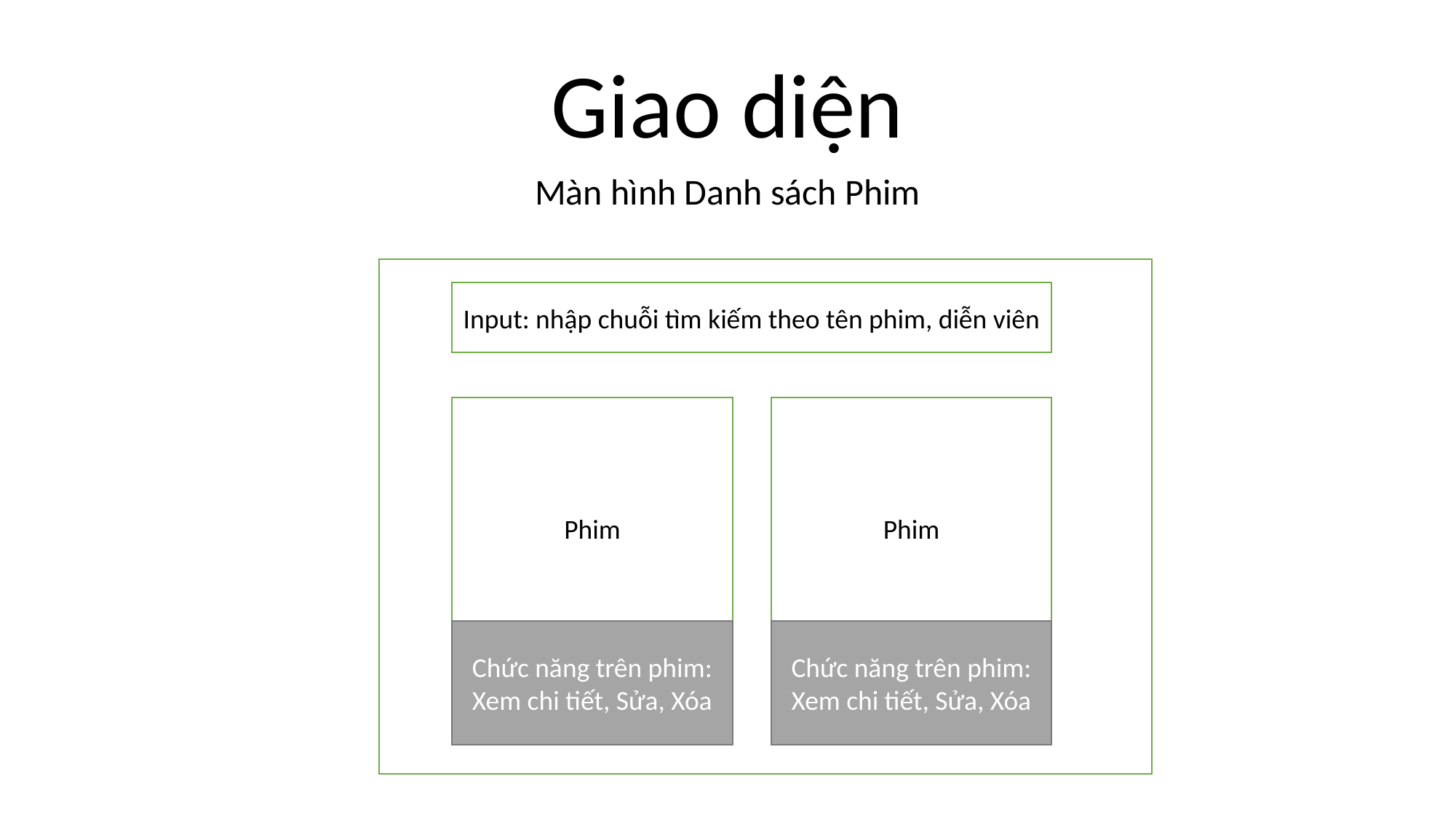

# Giao diện
Màn hình Danh sách Phim

Input: nhập chuỗi tìm kiếm theo tên phim, diễn viên
Phim
Phim
Chức năng trên phim:
Xem chi tiết, Sửa, Xóa
Chức năng trên phim:
Xem chi tiết, Sửa, Xóa